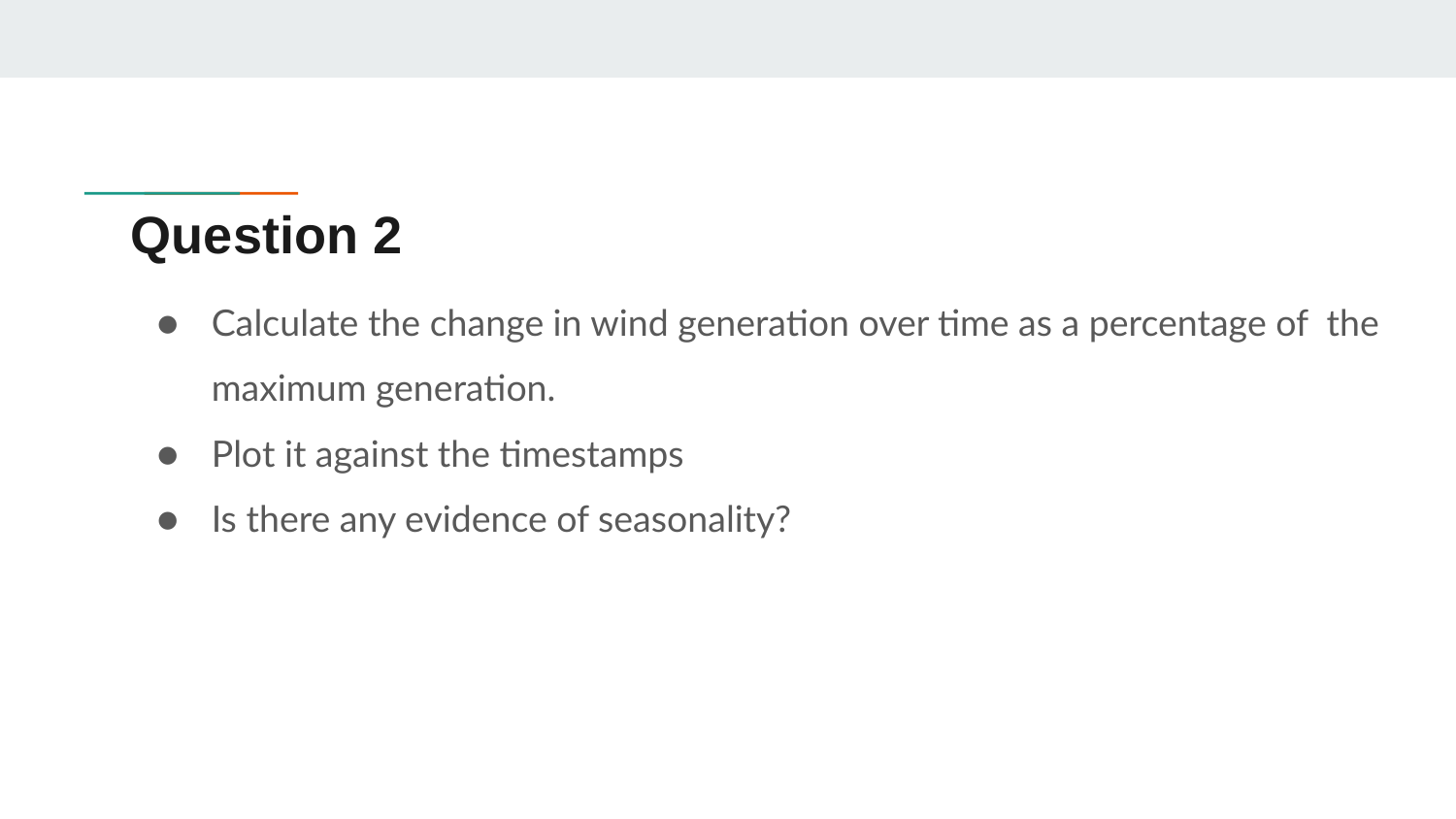

# Question 2
Calculate the change in wind generation over time as a percentage of  the maximum generation.
Plot it against the timestamps
Is there any evidence of seasonality?